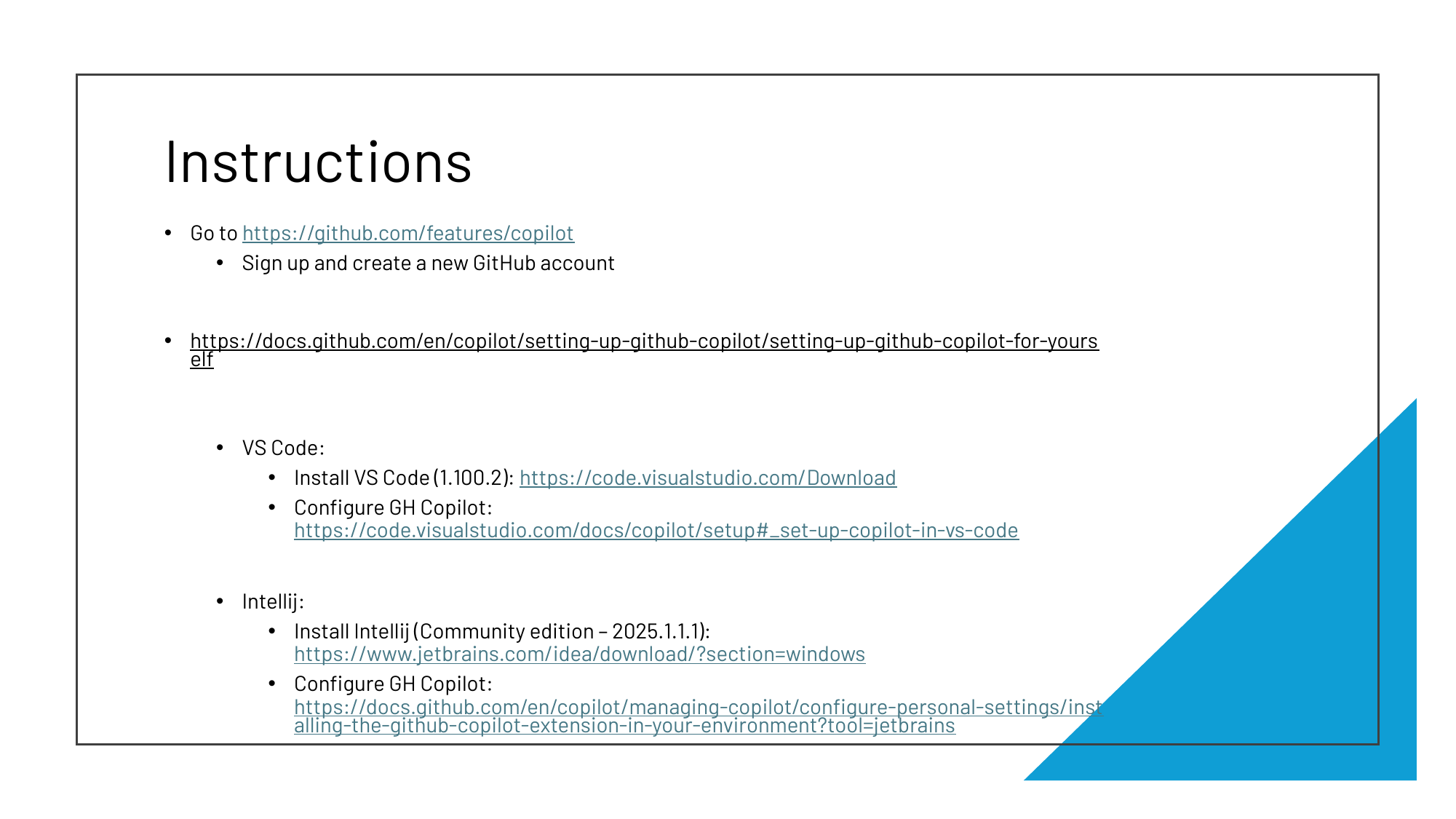

# Instructions
Go to https://github.com/features/copilot
Sign up and create a new GitHub account

https://docs.github.com/en/copilot/setting-up-github-copilot/setting-up-github-copilot-for-yourself

VS Code:
Install VS Code (1.100.2): https://code.visualstudio.com/Download
Configure GH Copilot: https://code.visualstudio.com/docs/copilot/setup#_set-up-copilot-in-vs-code

Intellij:
Install Intellij (Community edition – 2025.1.1.1): https://www.jetbrains.com/idea/download/?section=windows
Configure GH Copilot: https://docs.github.com/en/copilot/managing-copilot/configure-personal-settings/installing-the-github-copilot-extension-in-your-environment?tool=jetbrains